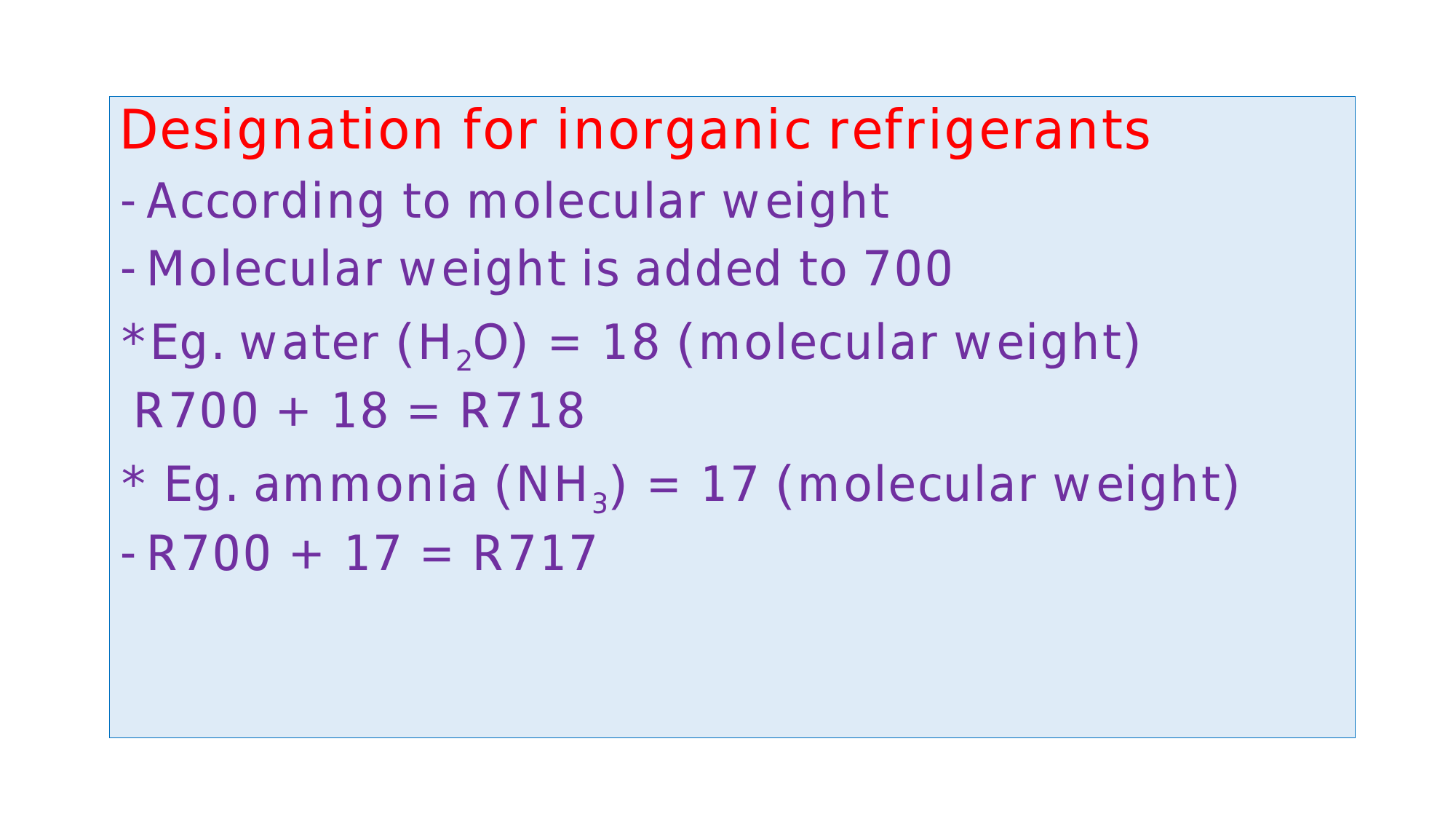

Designation for inorganic refrigerants
According to molecular weight
Molecular weight is added to 700
*Eg. water (H2O) = 18 (molecular weight)
 R700 + 18 = R718
* Eg. ammonia (NH3) = 17 (molecular weight)
R700 + 17 = R717